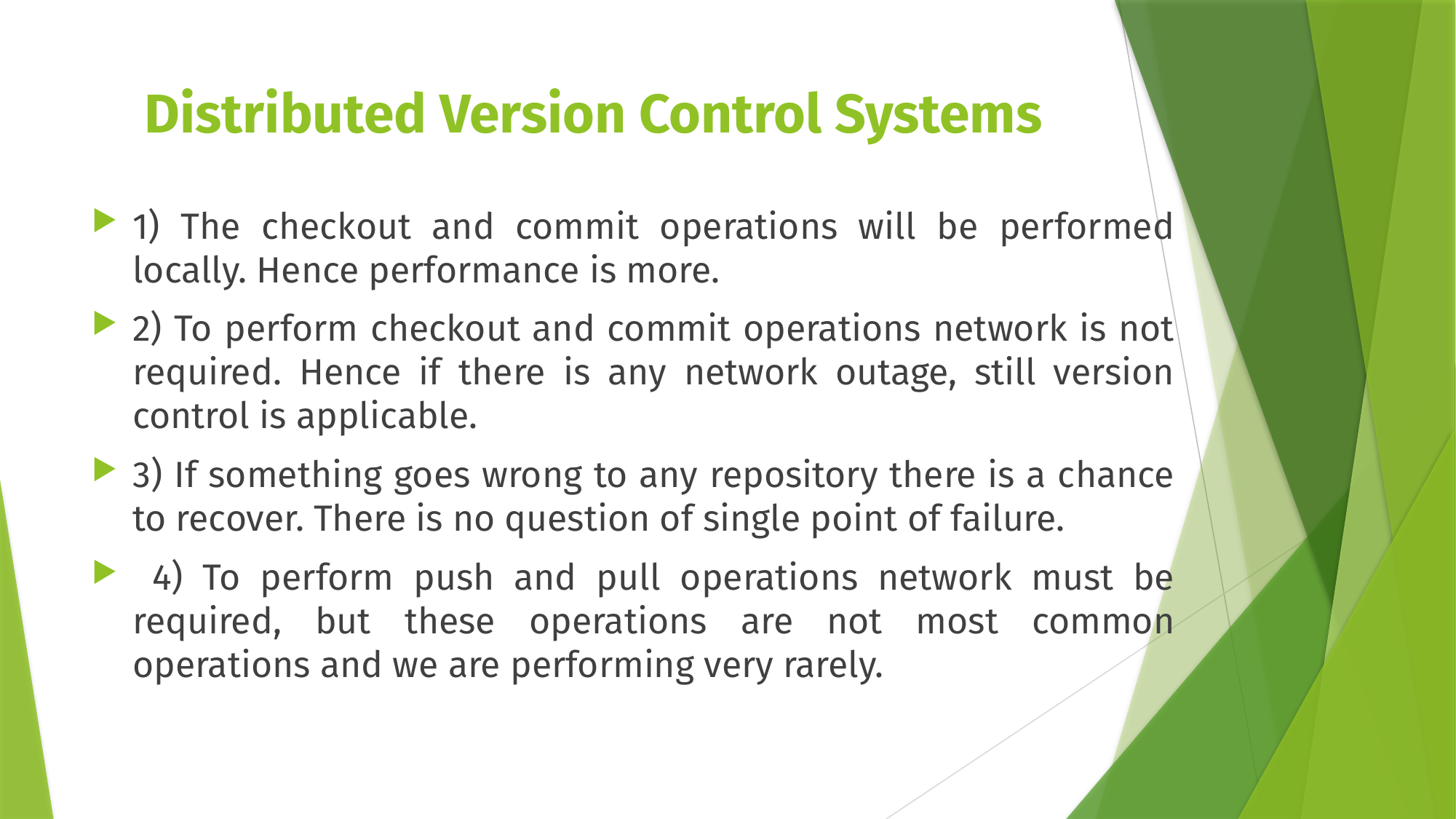

# Distributed Version Control Systems
1) The checkout and commit operations will be performed locally. Hence performance is more.
2) To perform checkout and commit operations network is not required. Hence if there is any network outage, still version control is applicable.
3) If something goes wrong to any repository there is a chance to recover. There is no question of single point of failure.
 4) To perform push and pull operations network must be required, but these operations are not most common operations and we are performing very rarely.